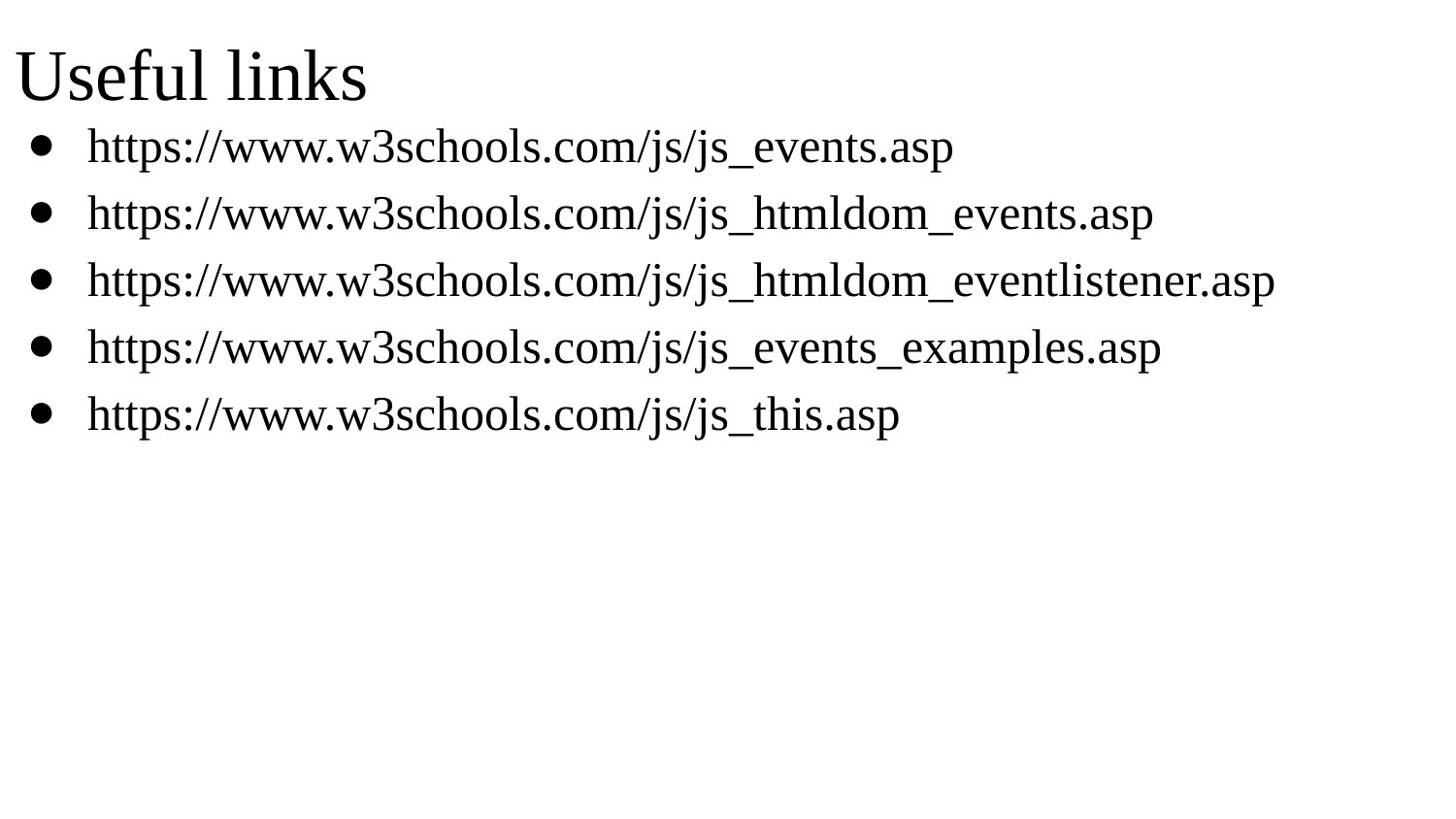

# Useful links
https://www.w3schools.com/js/js_events.asp
https://www.w3schools.com/js/js_htmldom_events.asp
https://www.w3schools.com/js/js_htmldom_eventlistener.asp
https://www.w3schools.com/js/js_events_examples.asp
https://www.w3schools.com/js/js_this.asp